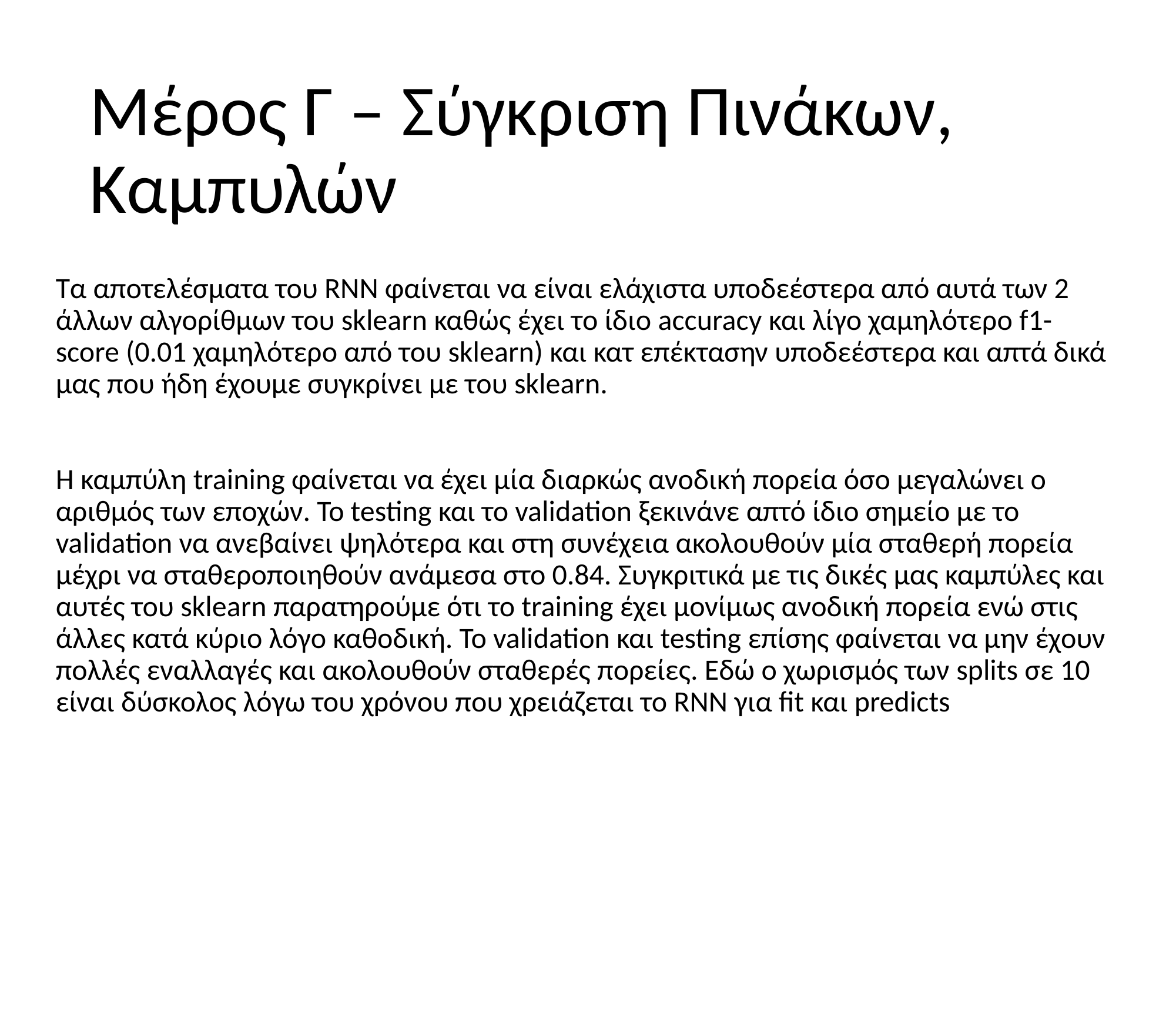

# Μέρος Γ – Σύγκριση Πινάκων, Καμπυλών
Τα αποτελέσματα του RNN φαίνεται να είναι ελάχιστα υποδεέστερα από αυτά των 2 άλλων αλγορίθμων του sklearn καθώς έχει το ίδιο accuracy και λίγο χαμηλότερο f1-score (0.01 χαμηλότερο από του sklearn) και κατ επέκτασην υποδεέστερα και απτά δικά μας που ήδη έχουμε συγκρίνει με του sklearn.

Η καμπύλη training φαίνεται να έχει μία διαρκώς ανοδική πορεία όσο μεγαλώνει ο αριθμός των εποχών. Το testing και το validation ξεκινάνε απτό ίδιο σημείο με το validation να ανεβαίνει ψηλότερα και στη συνέχεια ακολουθούν μία σταθερή πορεία μέχρι να σταθεροποιηθούν ανάμεσα στο 0.84. Συγκριτικά με τις δικές μας καμπύλες και αυτές του sklearn παρατηρούμε ότι το training έχει μονίμως ανοδική πορεία ενώ στις άλλες κατά κύριο λόγο καθοδική. Το validation και testing επίσης φαίνεται να μην έχουν πολλές εναλλαγές και ακολουθούν σταθερές πορείες. Εδώ ο χωρισμός των splits σε 10 είναι δύσκολος λόγω του χρόνου που χρειάζεται το RNN για fit και predicts